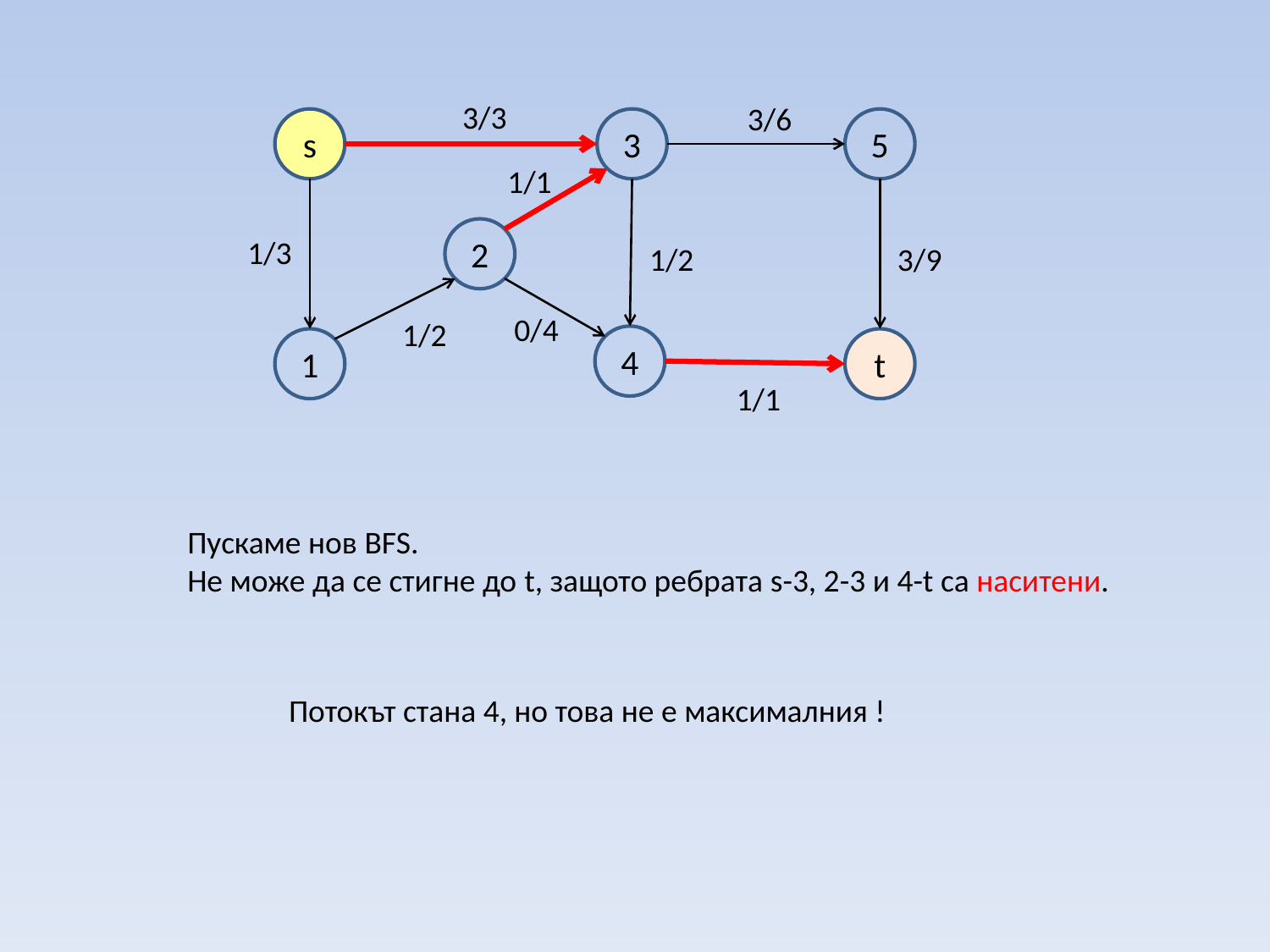

3/3
3/6
s
3
5
1/1
2
1/3
1/2
3/9
0/4
1/2
4
1
t
1/1
Пускаме нов BFS.
Не може да се стигне до t, защото ребрата s-3, 2-3 и 4-t са наситени.
Потокът стана 4, но това не е максималния !